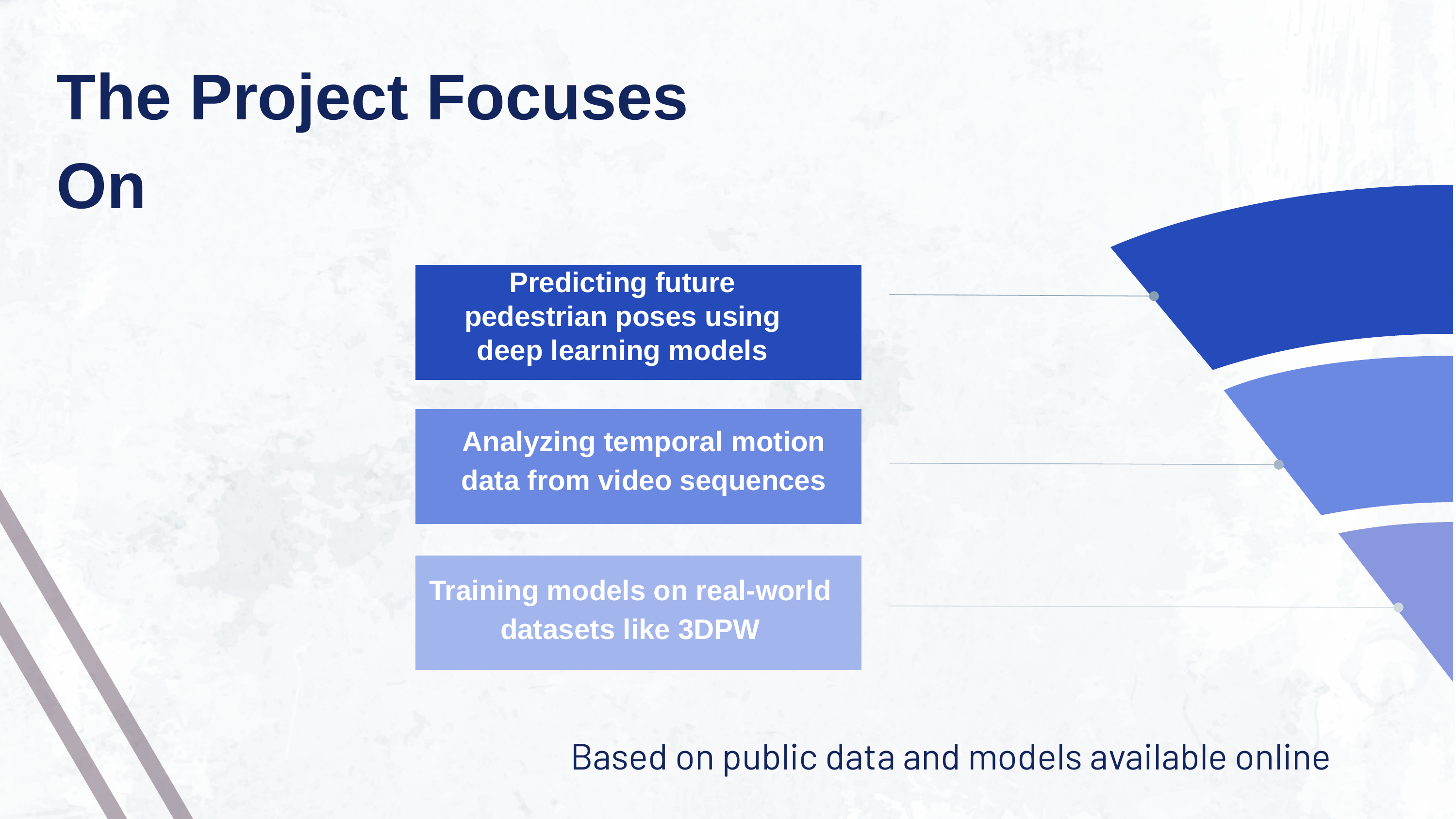

The Project Focuses On

Predicting future pedestrian poses using deep learning models

02

03

Model 1 – LSTM

Project Summary

Analyzing temporal motion data from video sequences

Training models on real-world datasets like 3DPW

Based on public data and models available online